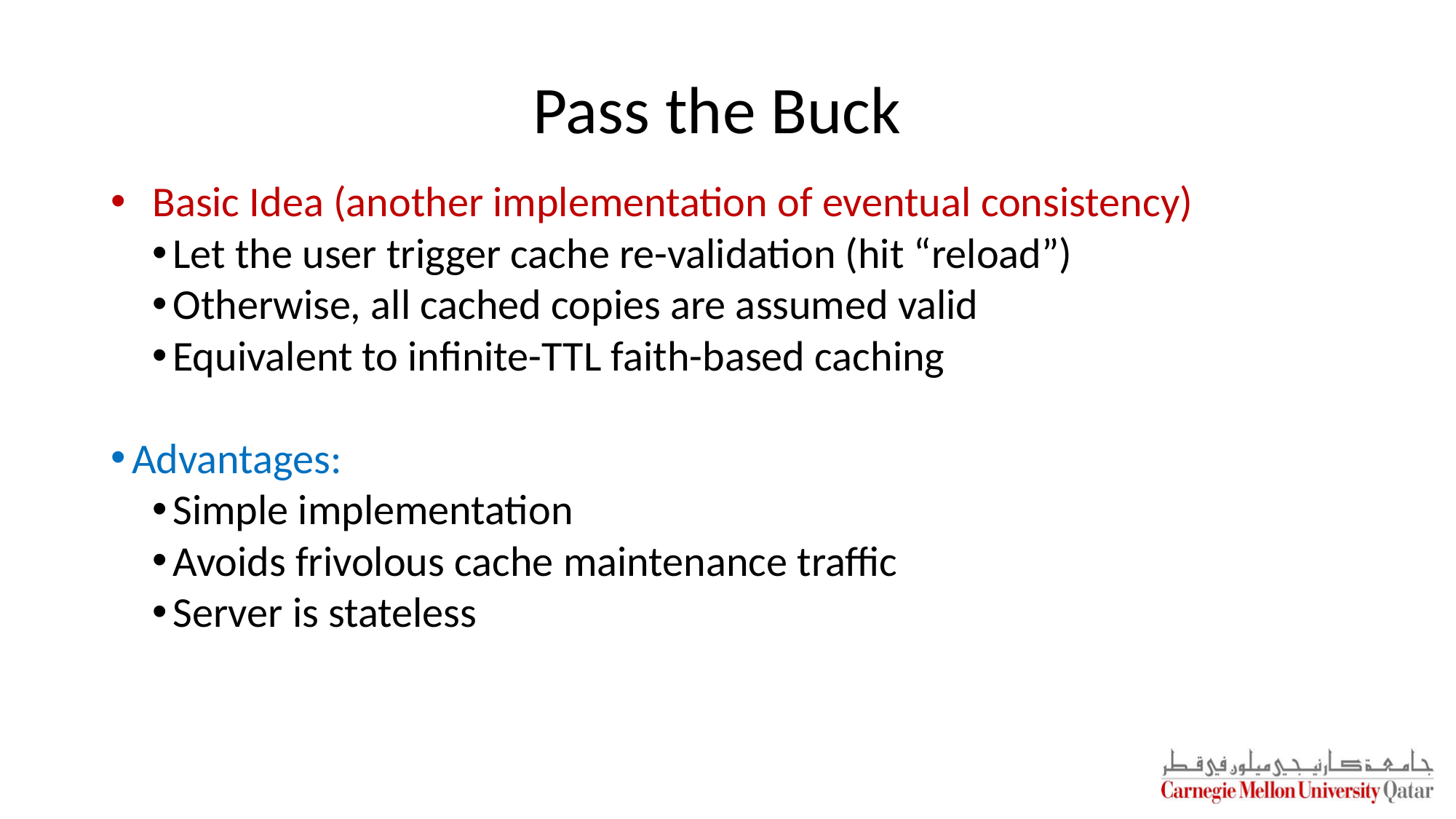

# Pass the Buck
Basic Idea (another implementation of eventual consistency)
Let the user trigger cache re-validation (hit “reload”)
Otherwise, all cached copies are assumed valid
Equivalent to infinite-TTL faith-based caching

Advantages:
Simple implementation
Avoids frivolous cache maintenance traffic
Server is stateless